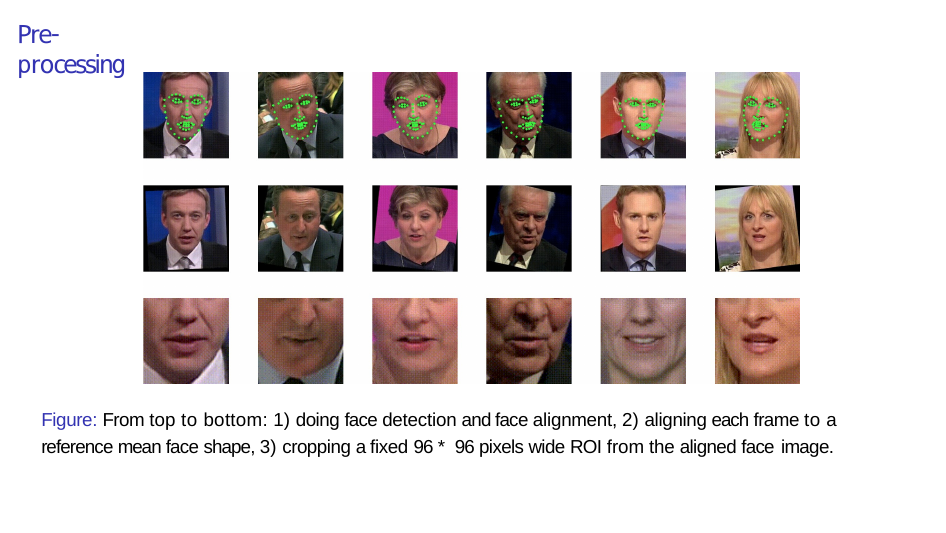

# Pre-processing

Figure: From top to bottom: 1) doing face detection and face alignment, 2) aligning each frame to a  reference mean face shape, 3) cropping a fixed 96 * 96 pixels wide ROI from the aligned face image.